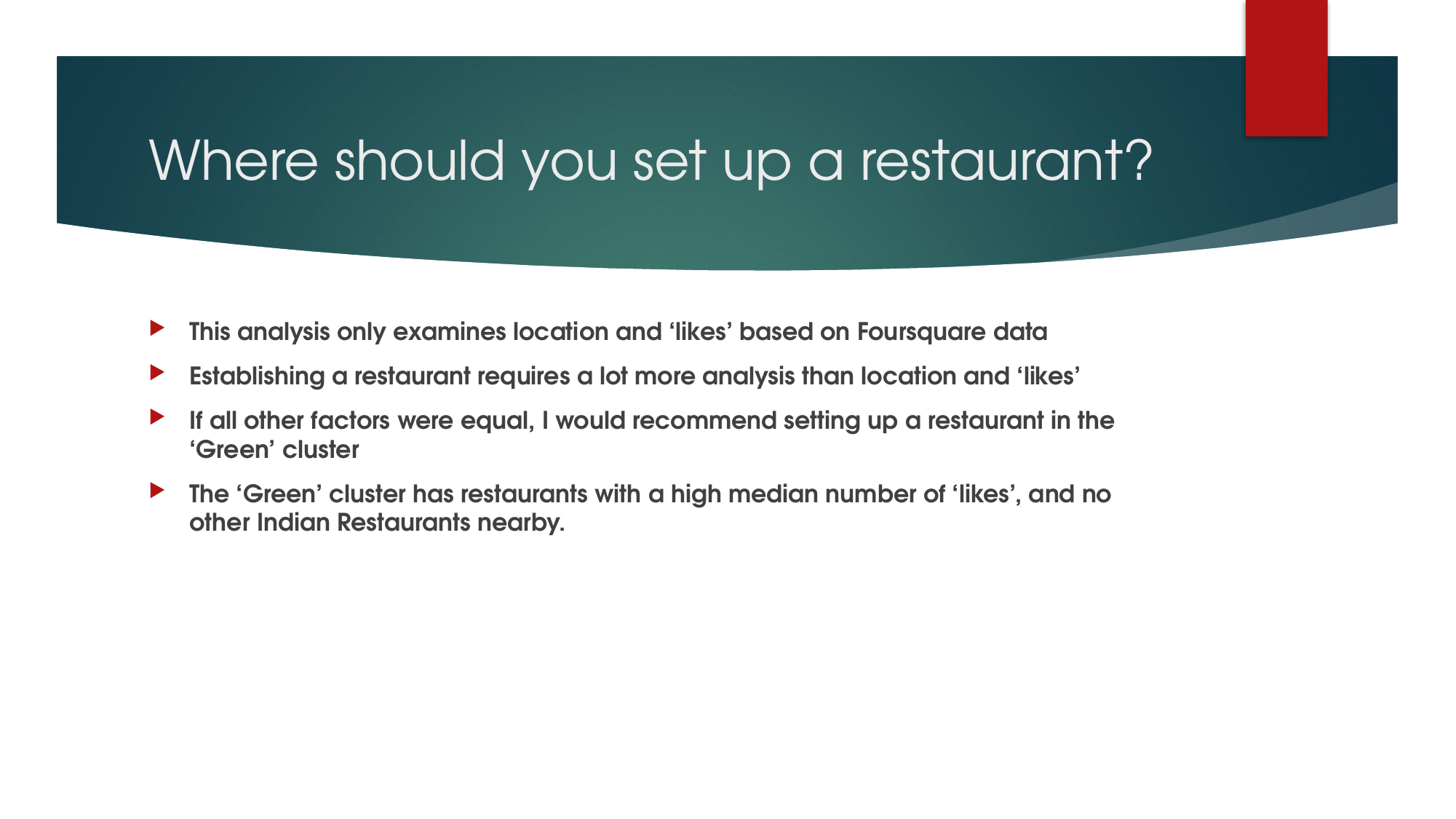

# Where should you set up a restaurant?
This analysis only examines location and ‘likes’ based on Foursquare data
Establishing a restaurant requires a lot more analysis than location and ‘likes’
If all other factors were equal, I would recommend setting up a restaurant in the ‘Green’ cluster
The ‘Green’ cluster has restaurants with a high median number of ‘likes’, and no other Indian Restaurants nearby.